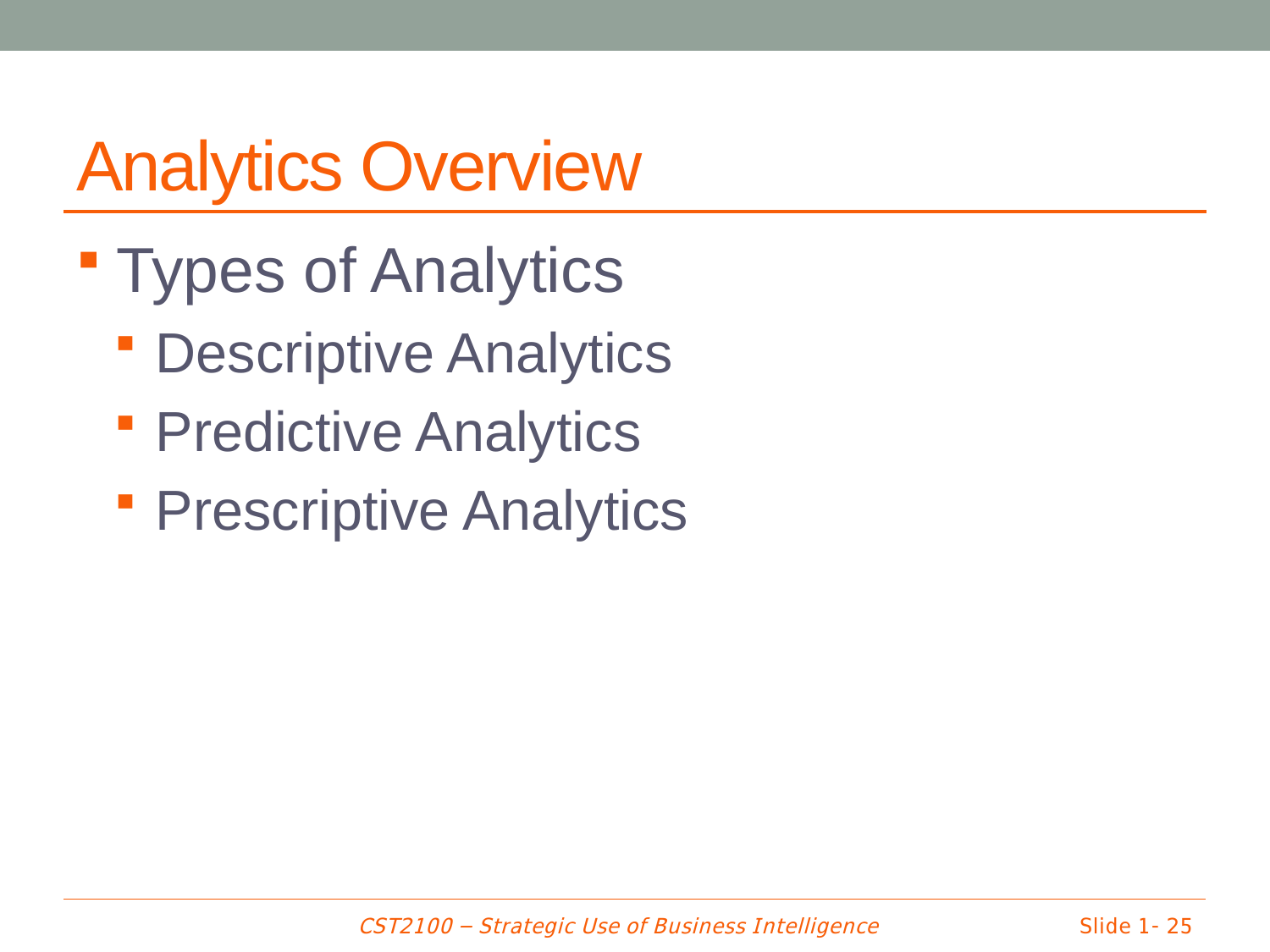

# Analytics Overview
Types of Analytics
Descriptive Analytics
Predictive Analytics
Prescriptive Analytics